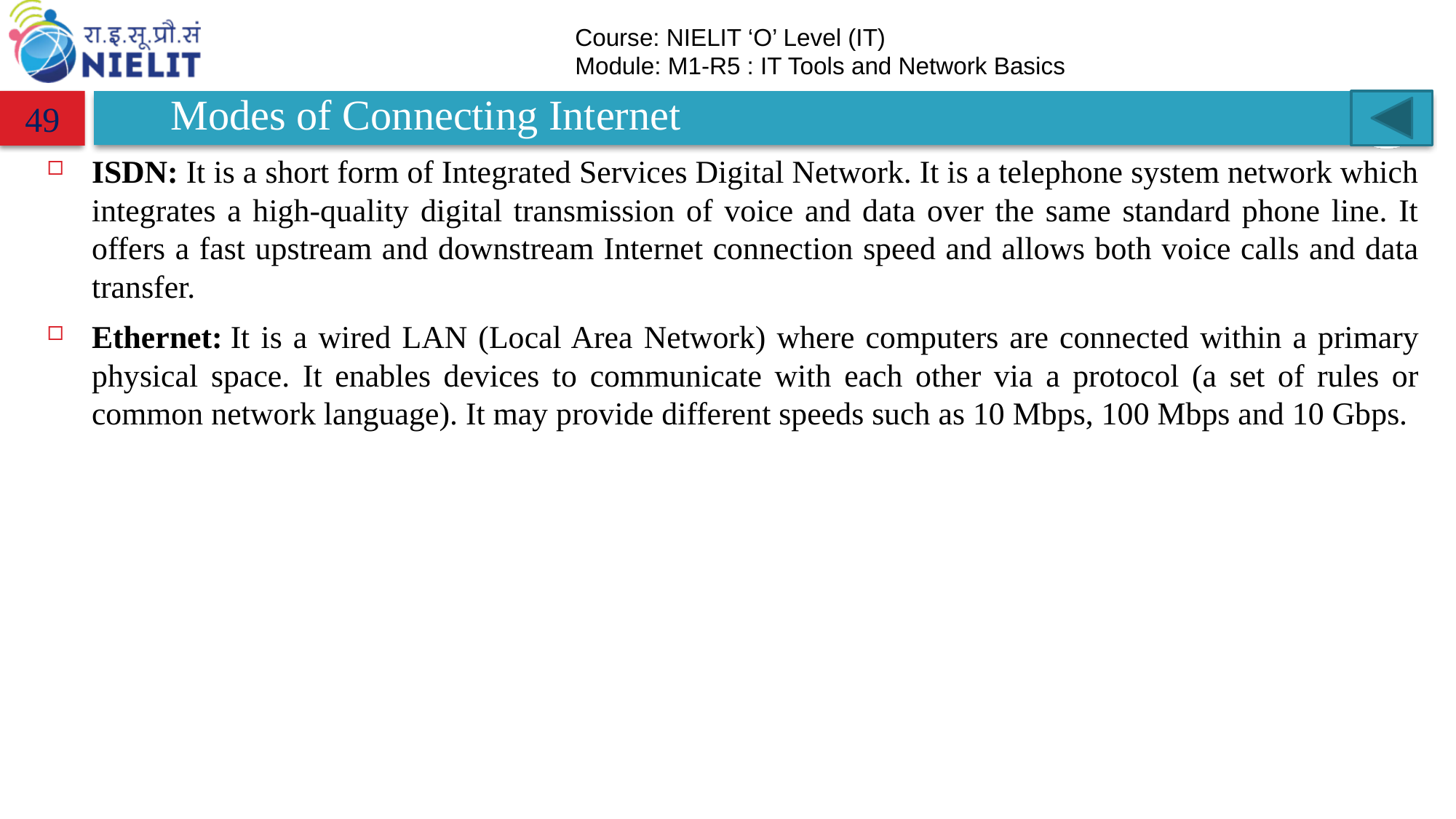

# Modes of Connecting Internet
49
ISDN: It is a short form of Integrated Services Digital Network. It is a telephone system network which integrates a high-quality digital transmission of voice and data over the same standard phone line. It offers a fast upstream and downstream Internet connection speed and allows both voice calls and data transfer.
Ethernet: It is a wired LAN (Local Area Network) where computers are connected within a primary physical space. It enables devices to communicate with each other via a protocol (a set of rules or common network language). It may provide different speeds such as 10 Mbps, 100 Mbps and 10 Gbps.